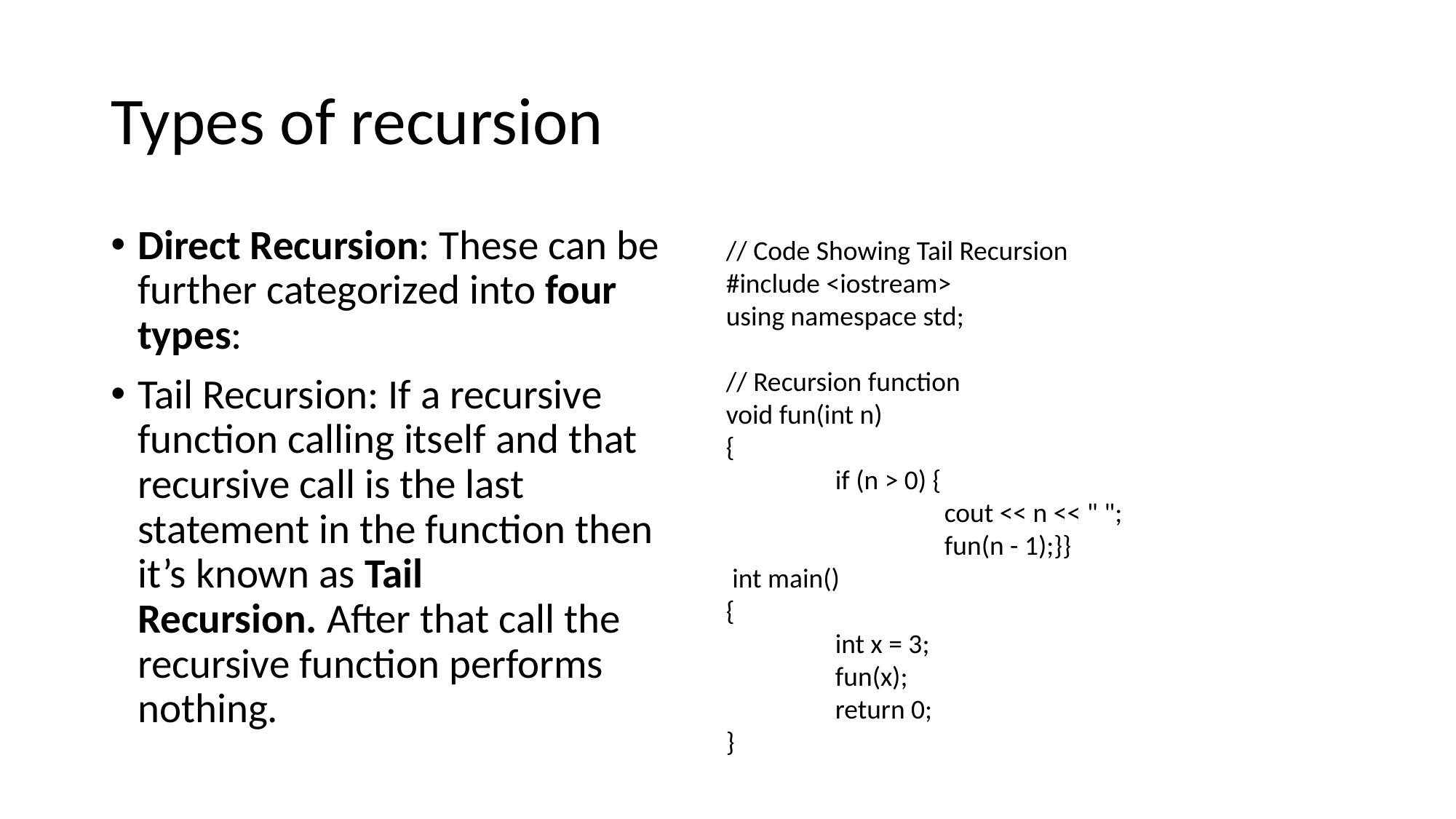

# Types of recursion
Direct Recursion: These can be further categorized into four types:
Tail Recursion: If a recursive function calling itself and that recursive call is the last statement in the function then it’s known as Tail Recursion. After that call the recursive function performs nothing.
// Code Showing Tail Recursion
#include <iostream>
using namespace std;

// Recursion function
void fun(int n)
{
	if (n > 0) {
		cout << n << " ";
		fun(n - 1);}}
 int main()
{
	int x = 3;
	fun(x);
	return 0;
}